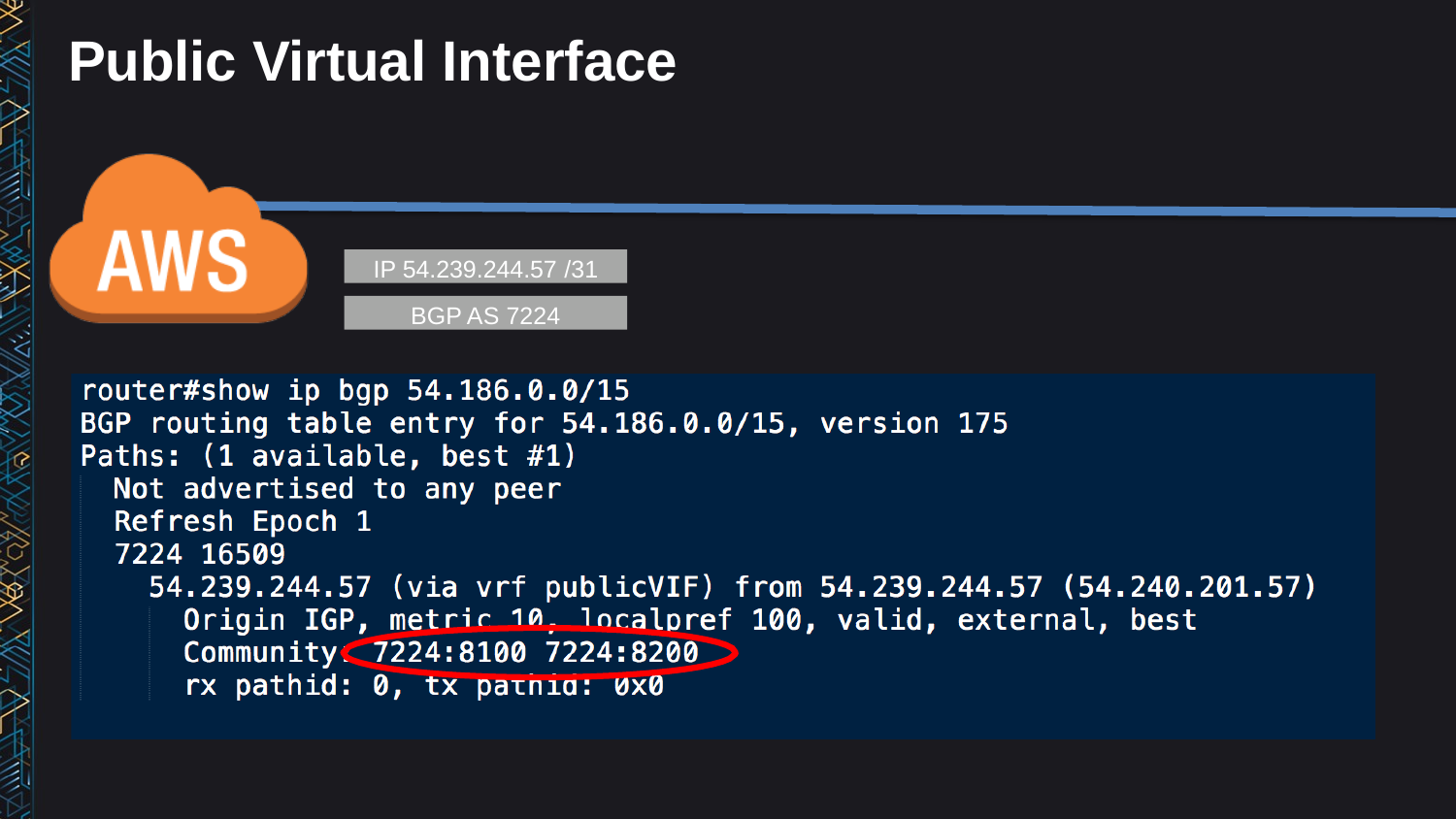

# Public Virtual Interface

IP 54.239.244.57 /31
BGP AS 7224